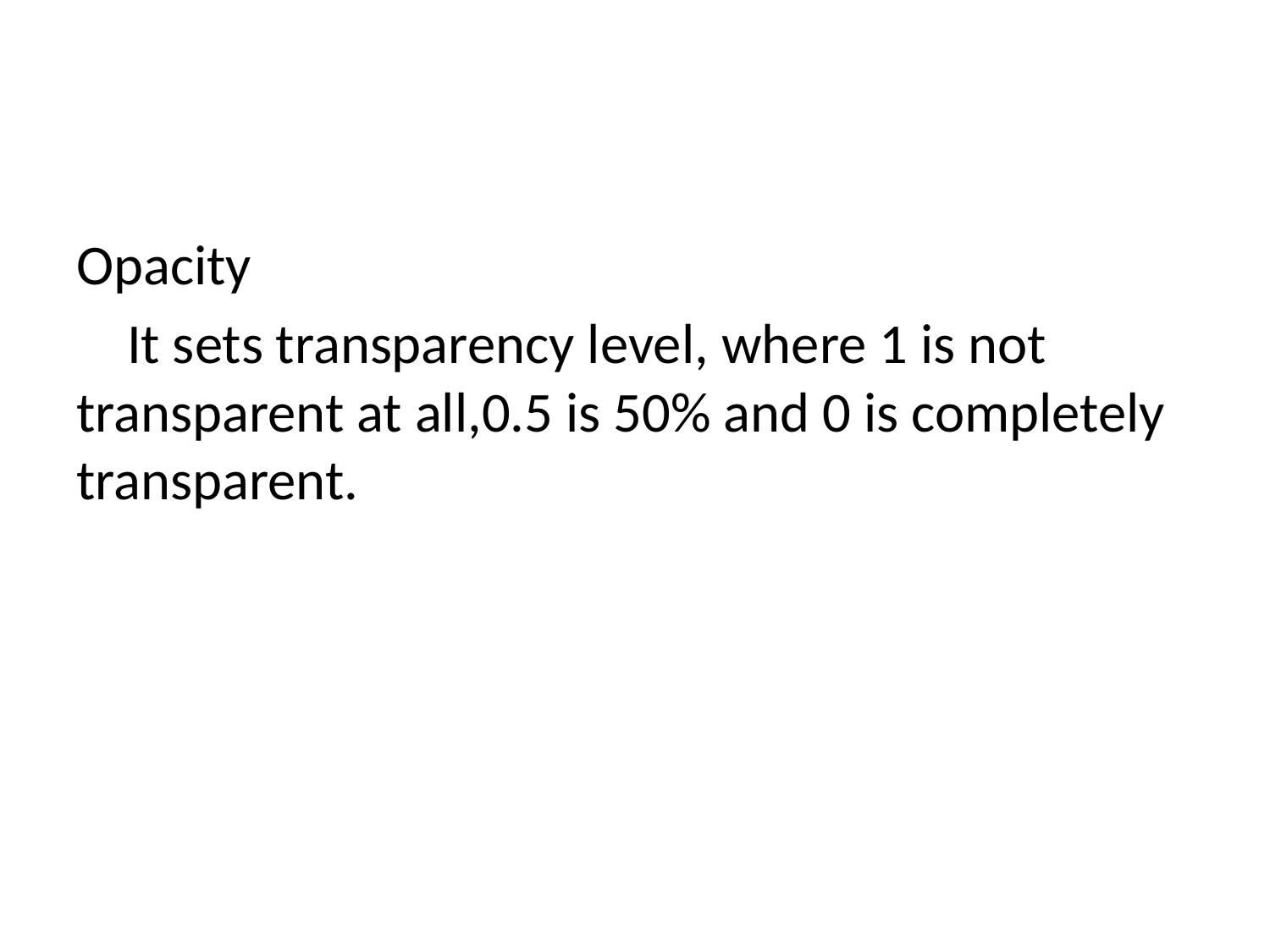

#
Opacity
    It sets transparency level, where 1 is not transparent at all,0.5 is 50% and 0 is completely transparent.